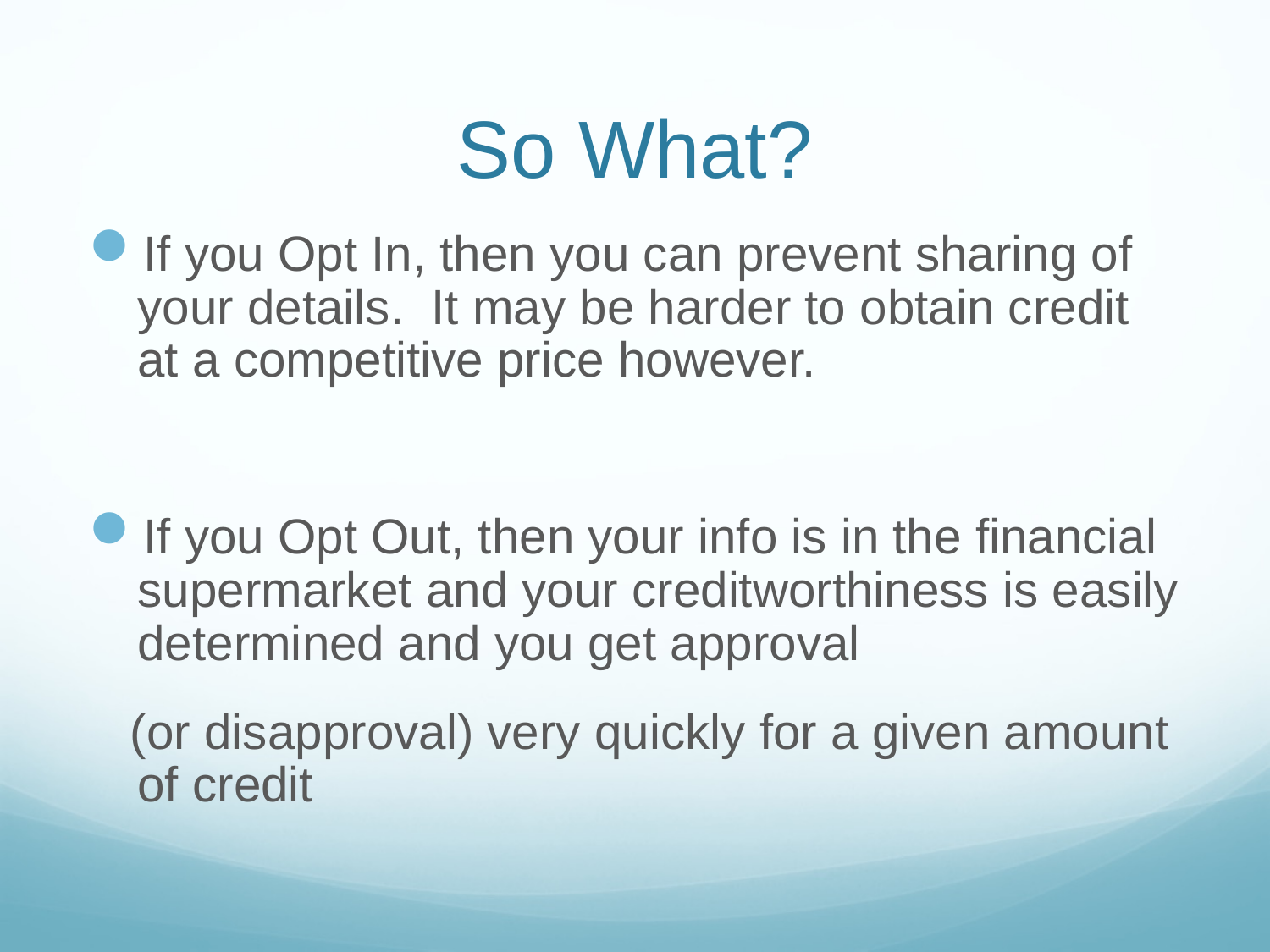

# So What?
If you Opt In, then you can prevent sharing of your details.  It may be harder to obtain credit at a competitive price however.

If you Opt Out, then your info is in the financial supermarket and your creditworthiness is easily determined and you get approval
   (or disapproval) very quickly for a given amount of credit